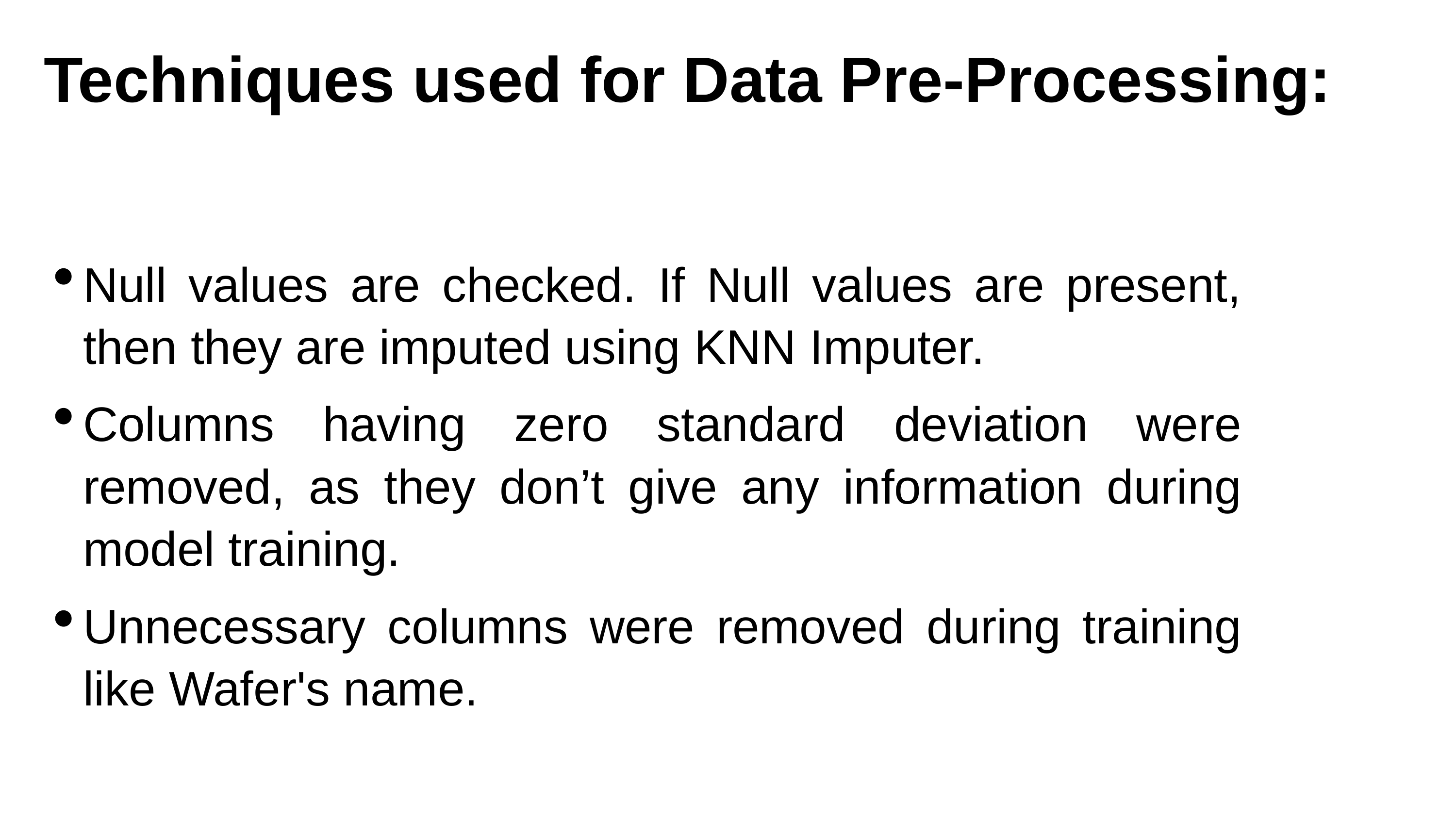

# Techniques used for Data Pre-Processing:
Null values are checked. If Null values are present, then they are imputed using KNN Imputer.
Columns having zero standard deviation were removed, as they don’t give any information during model training.
Unnecessary columns were removed during training like Wafer's name.